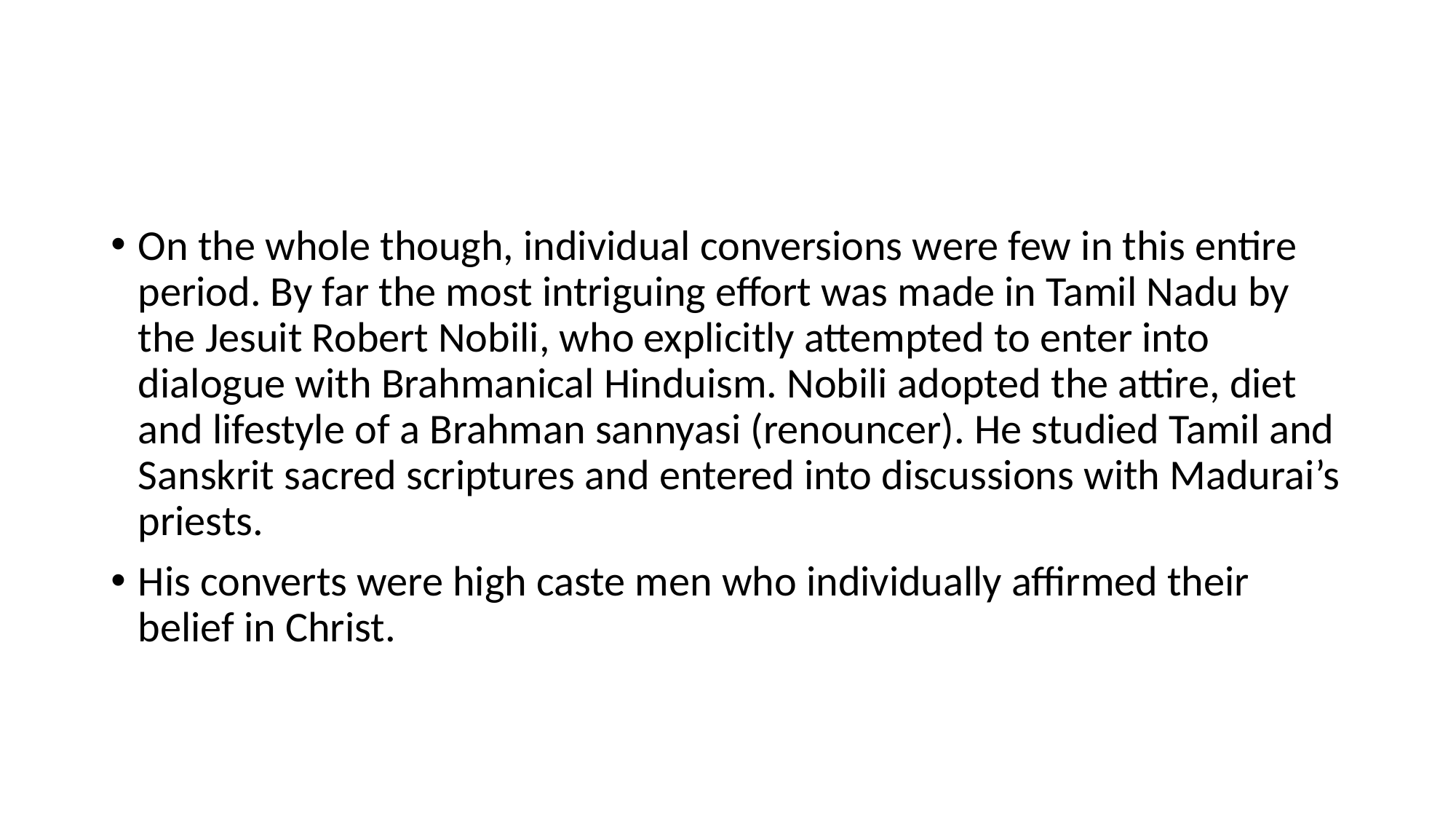

#
On the whole though, individual conversions were few in this entire period. By far the most intriguing effort was made in Tamil Nadu by the Jesuit Robert Nobili, who explicitly attempted to enter into dialogue with Brahmanical Hinduism. Nobili adopted the attire, diet and lifestyle of a Brahman sannyasi (renouncer). He studied Tamil and Sanskrit sacred scriptures and entered into discussions with Madurai’s priests.
His converts were high caste men who individually affirmed their belief in Christ.